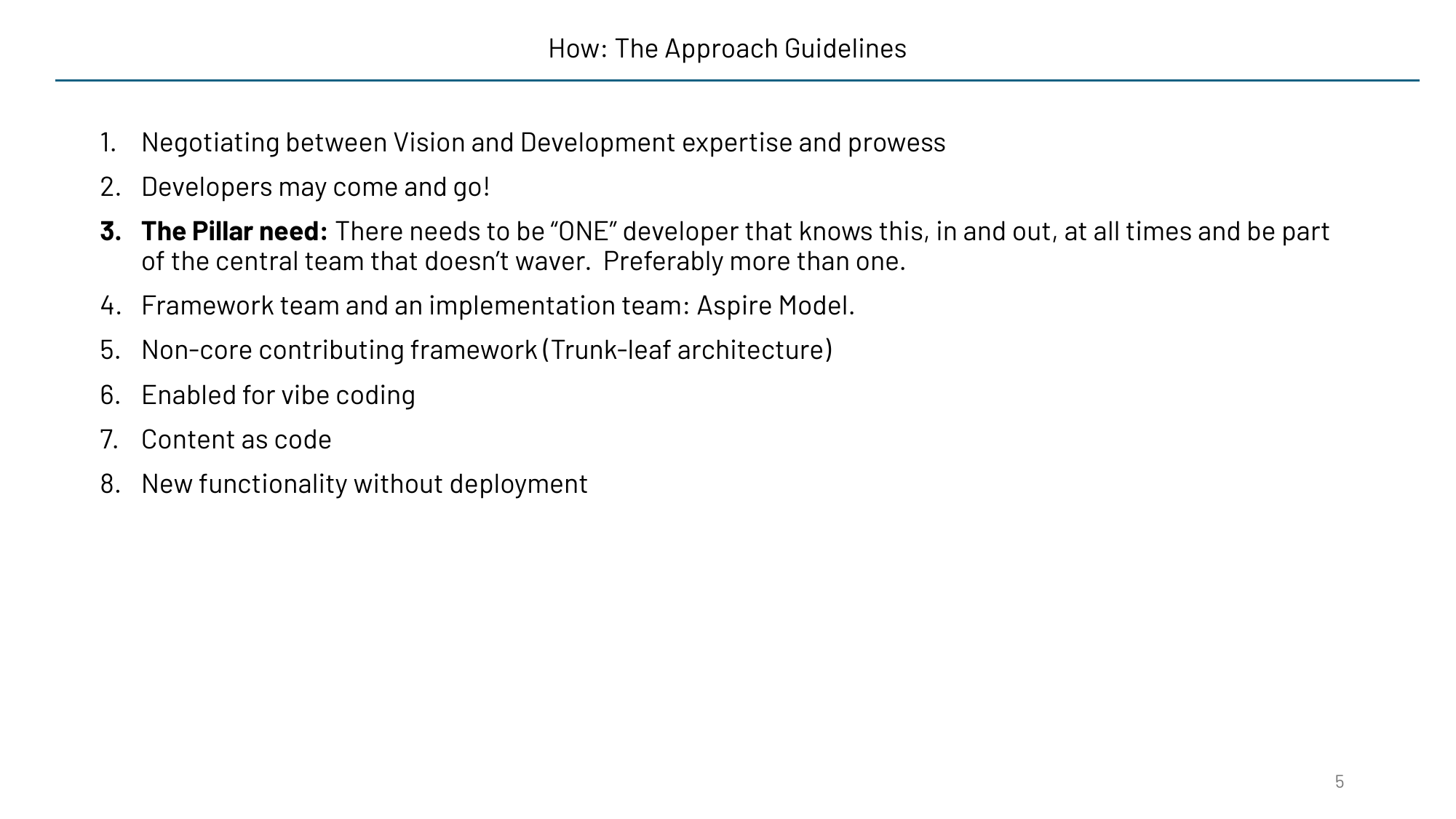

# How: The Approach Guidelines
Negotiating between Vision and Development expertise and prowess
Developers may come and go!
The Pillar need: There needs to be “ONE” developer that knows this, in and out, at all times and be part of the central team that doesn’t waver.  Preferably more than one.
Framework team and an implementation team: Aspire Model.
Non-core contributing framework (Trunk-leaf architecture)
Enabled for vibe coding
Content as code
New functionality without deployment
5